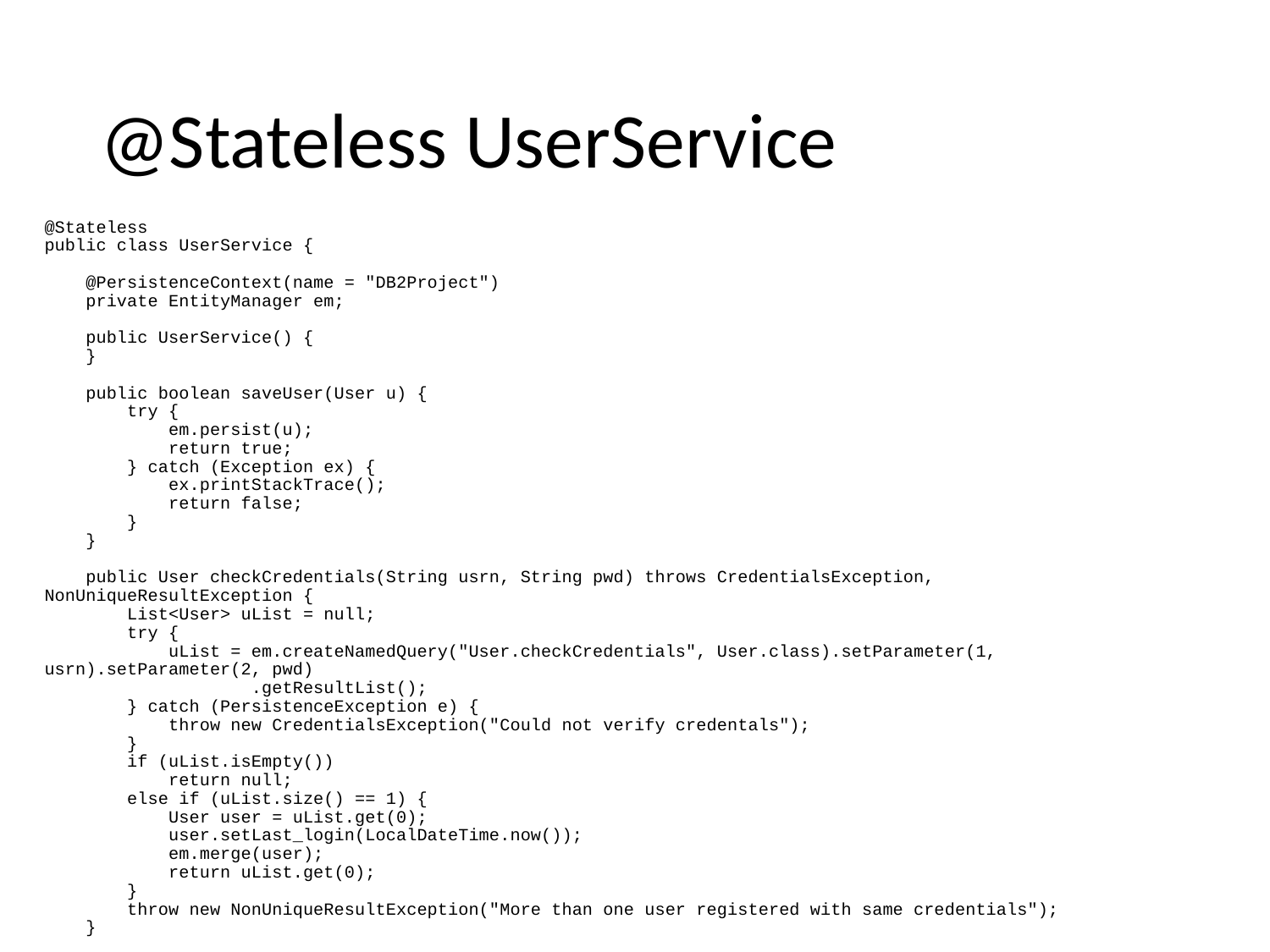

# @Stateless UserService
@Stateless
public class UserService {
    @PersistenceContext(name = "DB2Project")
    private EntityManager em;
    public UserService() {
    }
    public boolean saveUser(User u) {
        try {
            em.persist(u);
            return true;
        } catch (Exception ex) {
            ex.printStackTrace();
            return false;
        }
    }
    public User checkCredentials(String usrn, String pwd) throws CredentialsException, NonUniqueResultException {
        List<User> uList = null;
        try {
            uList = em.createNamedQuery("User.checkCredentials", User.class).setParameter(1, usrn).setParameter(2, pwd)
                    .getResultList();
        } catch (PersistenceException e) {
            throw new CredentialsException("Could not verify credentals");
        }
        if (uList.isEmpty())
            return null;
        else if (uList.size() == 1) {
            User user = uList.get(0);
            user.setLast_login(LocalDateTime.now());
            em.merge(user);
            return uList.get(0);
        }
        throw new NonUniqueResultException("More than one user registered with same credentials");
    }